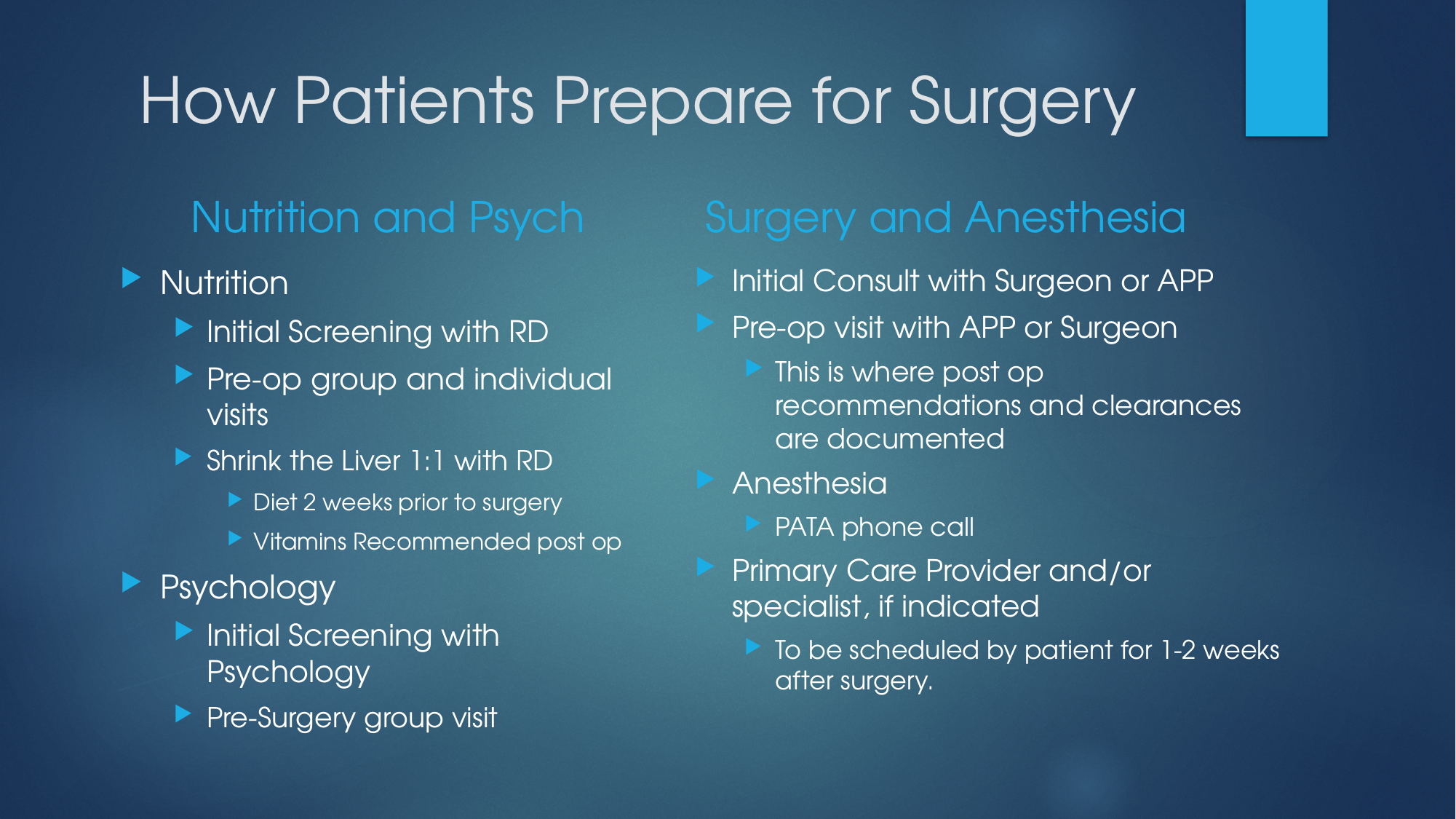

# How Patients Prepare for Surgery
Nutrition and Psych
Surgery and Anesthesia
Nutrition
Initial Screening with RD
Pre-op group and individual visits
Shrink the Liver 1:1 with RD
Diet 2 weeks prior to surgery
Vitamins Recommended post op
Psychology
Initial Screening with Psychology
Pre-Surgery group visit

Initial Consult with Surgeon or APP
Pre-op visit with APP or Surgeon
This is where post op recommendations and clearances are documented
Anesthesia
PATA phone call
Primary Care Provider and/or specialist, if indicated
To be scheduled by patient for 1-2 weeks after surgery.